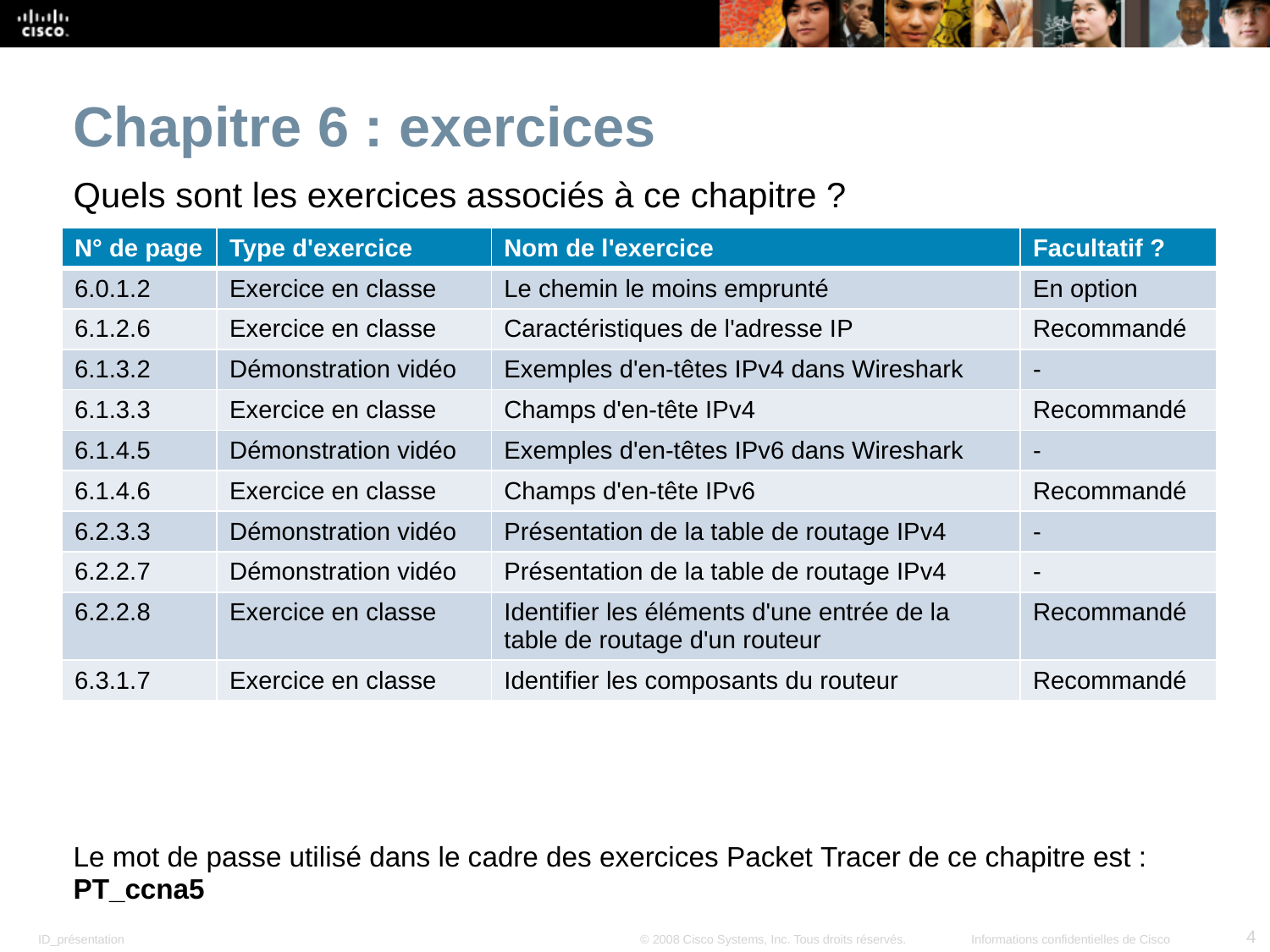

Chapitre 6 : exercices
Quels sont les exercices associés à ce chapitre ?

| N° de page | Type d'exercice | Nom de l'exercice | Facultatif ? |
| --- | --- | --- | --- |
| 6.0.1.2 | Exercice en classe | Le chemin le moins emprunté | En option |
| 6.1.2.6 | Exercice en classe | Caractéristiques de l'adresse IP | Recommandé |
| 6.1.3.2 | Démonstration vidéo | Exemples d'en-têtes IPv4 dans Wireshark | - |
| 6.1.3.3 | Exercice en classe | Champs d'en-tête IPv4 | Recommandé |
| 6.1.4.5 | Démonstration vidéo | Exemples d'en-têtes IPv6 dans Wireshark | - |
| 6.1.4.6 | Exercice en classe | Champs d'en-tête IPv6 | Recommandé |
| 6.2.3.3 | Démonstration vidéo | Présentation de la table de routage IPv4 | - |
| 6.2.2.7 | Démonstration vidéo | Présentation de la table de routage IPv4 | - |
| 6.2.2.8 | Exercice en classe | Identifier les éléments d'une entrée de la table de routage d'un routeur | Recommandé |
| 6.3.1.7 | Exercice en classe | Identifier les composants du routeur | Recommandé |
Le mot de passe utilisé dans le cadre des exercices Packet Tracer de ce chapitre est : PT_ccna5